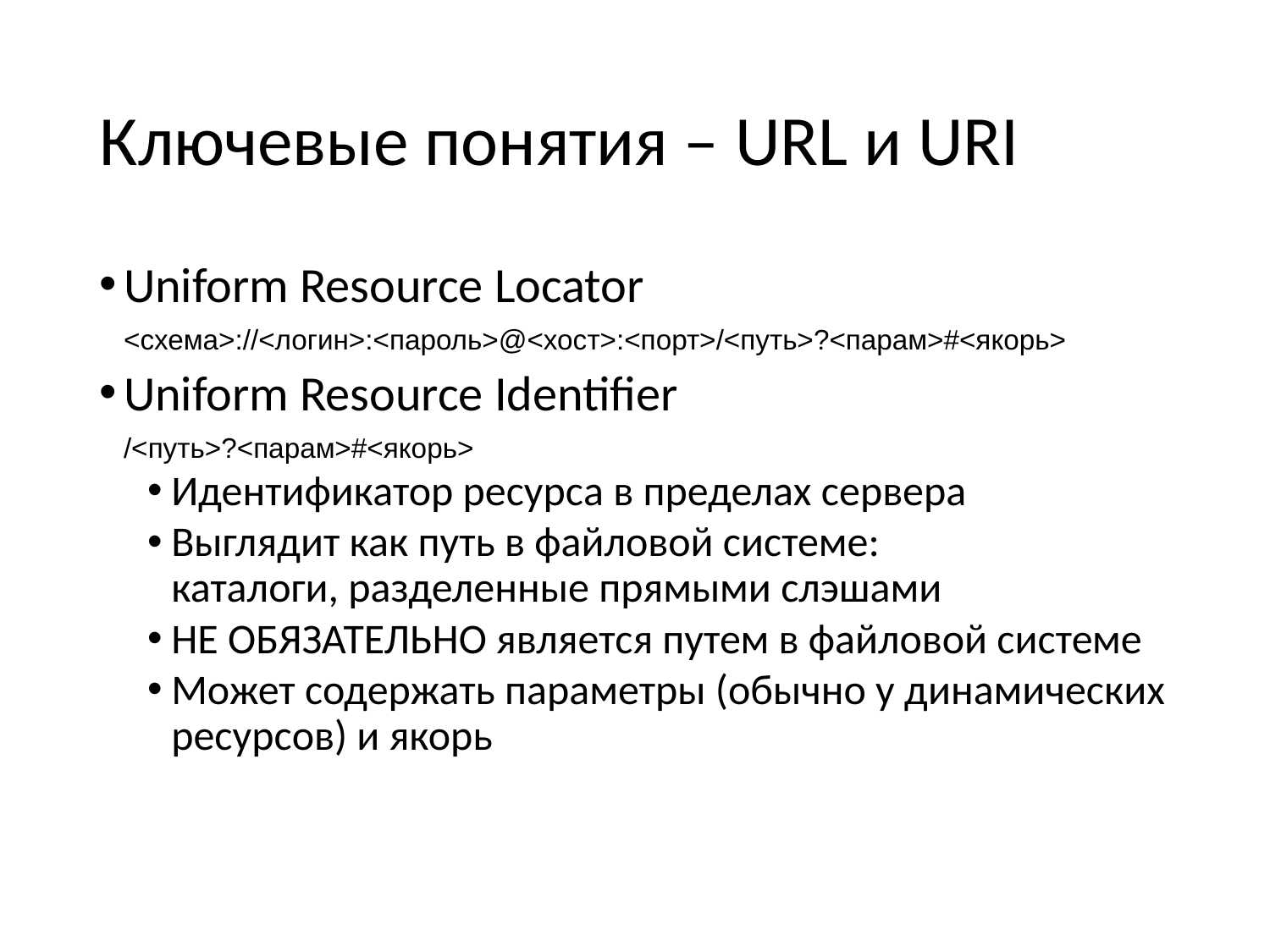

Ключевые понятия – URL и URI
Uniform Resource Locator
	<схема>://<логин>:<пароль>@<хост>:<порт>/<путь>?<парам>#<якорь>
Uniform Resource Identifier
	/<путь>?<парам>#<якорь>
Идентификатор ресурса в пределах сервера
Выглядит как путь в файловой системе:
каталоги, разделенные прямыми слэшами
НЕ ОБЯЗАТЕЛЬНО является путем в файловой системе
Может содержать параметры (обычно у динамических ресурсов) и якорь